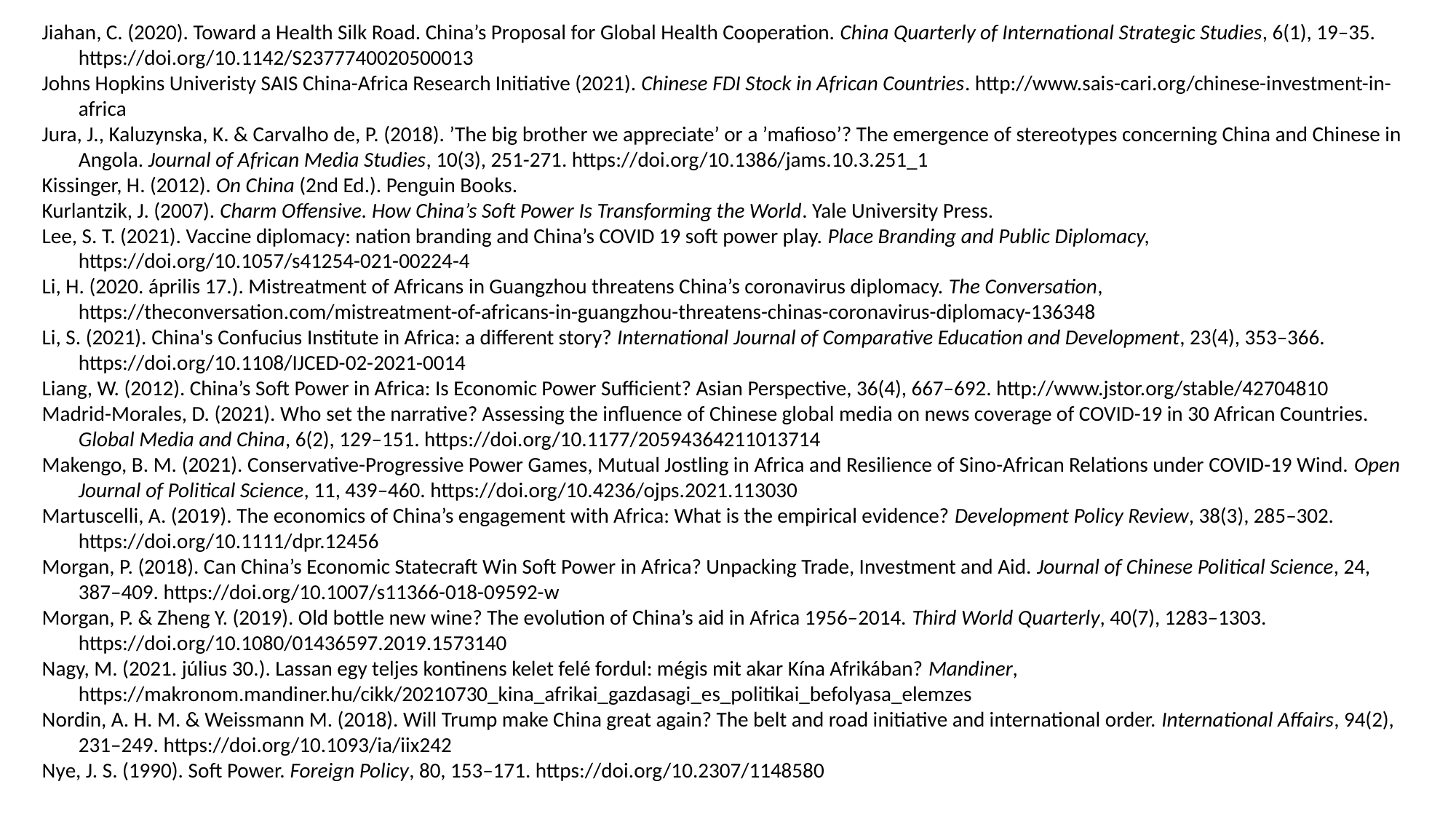

Jiahan, C. (2020). Toward a Health Silk Road. China’s Proposal for Global Health Cooperation. China Quarterly of International Strategic Studies, 6(1), 19–35. https://doi.org/10.1142/S2377740020500013
Johns Hopkins Univeristy SAIS China-Africa Research Initiative (2021). Chinese FDI Stock in African Countries. http://www.sais-cari.org/chinese-investment-in-africa
Jura, J., Kaluzynska, K. & Carvalho de, P. (2018). ’The big brother we appreciate’ or a ’mafioso’? The emergence of stereotypes concerning China and Chinese in Angola. Journal of African Media Studies, 10(3), 251-271. https://doi.org/10.1386/jams.10.3.251_1
Kissinger, H. (2012). On China (2nd Ed.). Penguin Books.
Kurlantzik, J. (2007). Charm Offensive. How China’s Soft Power Is Transforming the World. Yale University Press.
Lee, S. T. (2021). Vaccine diplomacy: nation branding and China’s COVID 19 soft power play. Place Branding and Public Diplomacy, https://doi.org/10.1057/s41254-021-00224-4
Li, H. (2020. április 17.). Mistreatment of Africans in Guangzhou threatens China’s coronavirus diplomacy. The Conversation, https://theconversation.com/mistreatment-of-africans-in-guangzhou-threatens-chinas-coronavirus-diplomacy-136348
Li, S. (2021). China's Confucius Institute in Africa: a different story? International Journal of Comparative Education and Development, 23(4), 353–366. https://doi.org/10.1108/IJCED-02-2021-0014
Liang, W. (2012). China’s Soft Power in Africa: Is Economic Power Sufficient? Asian Perspective, 36(4), 667–692. http://www.jstor.org/stable/42704810
Madrid-Morales, D. (2021). Who set the narrative? Assessing the influence of Chinese global media on news coverage of COVID-19 in 30 African Countries. Global Media and China, 6(2), 129–151. https://doi.org/10.1177/20594364211013714
Makengo, B. M. (2021). Conservative-Progressive Power Games, Mutual Jostling in Africa and Resilience of Sino-African Relations under COVID-19 Wind. Open Journal of Political Science, 11, 439–460. https://doi.org/10.4236/ojps.2021.113030
Martuscelli, A. (2019). The economics of China’s engagement with Africa: What is the empirical evidence? Development Policy Review, 38(3), 285–302. https://doi.org/10.1111/dpr.12456
Morgan, P. (2018). Can China’s Economic Statecraft Win Soft Power in Africa? Unpacking Trade, Investment and Aid. Journal of Chinese Political Science, 24, 387–409. https://doi.org/10.1007/s11366-018-09592-w
Morgan, P. & Zheng Y. (2019). Old bottle new wine? The evolution of China’s aid in Africa 1956–2014. Third World Quarterly, 40(7), 1283–1303. https://doi.org/10.1080/01436597.2019.1573140
Nagy, M. (2021. július 30.). Lassan egy teljes kontinens kelet felé fordul: mégis mit akar Kína Afrikában? Mandiner, https://makronom.mandiner.hu/cikk/20210730_kina_afrikai_gazdasagi_es_politikai_befolyasa_elemzes
Nordin, A. H. M. & Weissmann M. (2018). Will Trump make China great again? The belt and road initiative and international order. International Affairs, 94(2), 231–249. https://doi.org/10.1093/ia/iix242
Nye, J. S. (1990). Soft Power. Foreign Policy, 80, 153–171. https://doi.org/10.2307/1148580